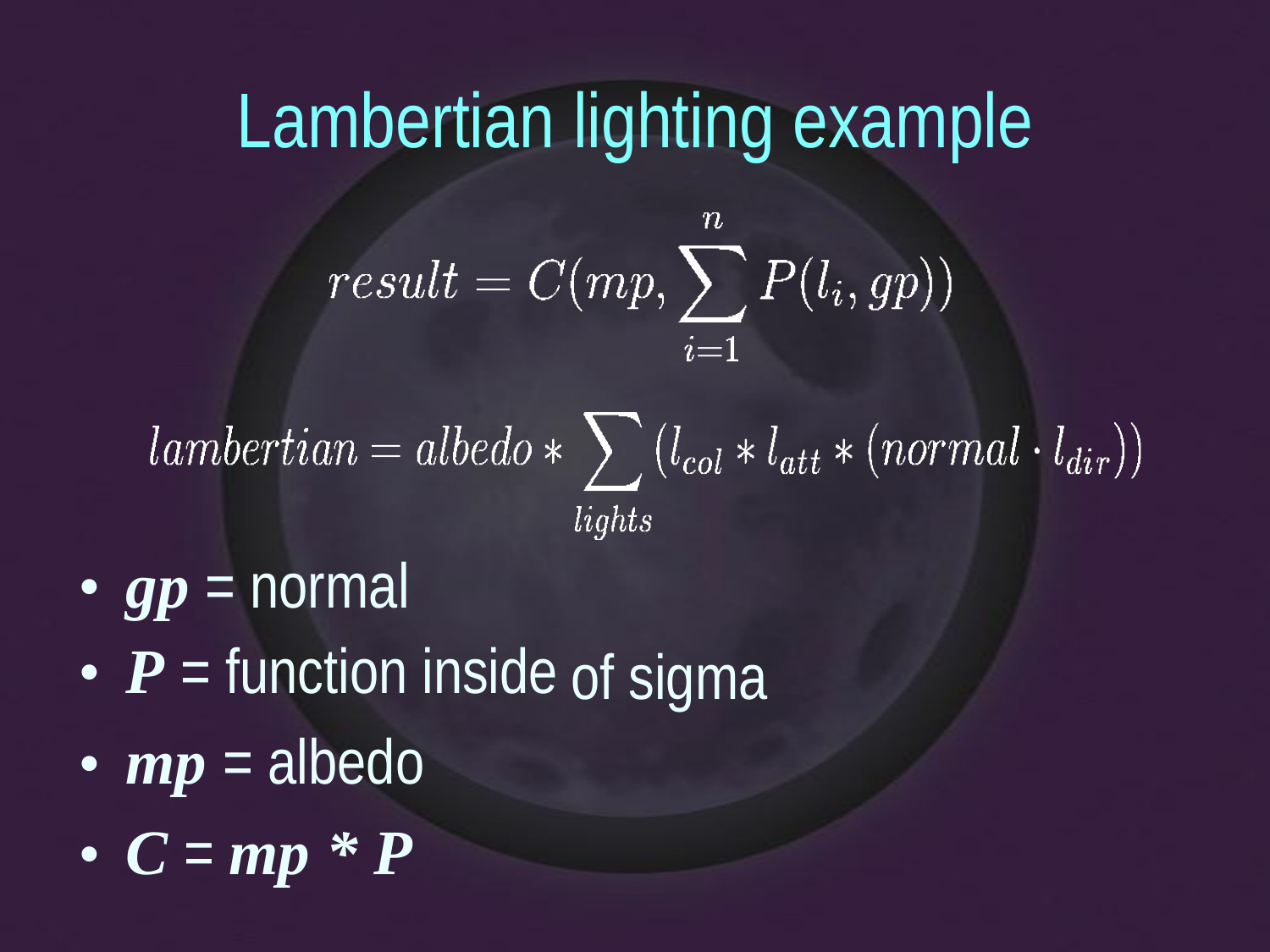

Lambertian
lighting
example

gp = normal
P = function inside
mp = albedo
C = mp * P
•
•
•
•
of sigma